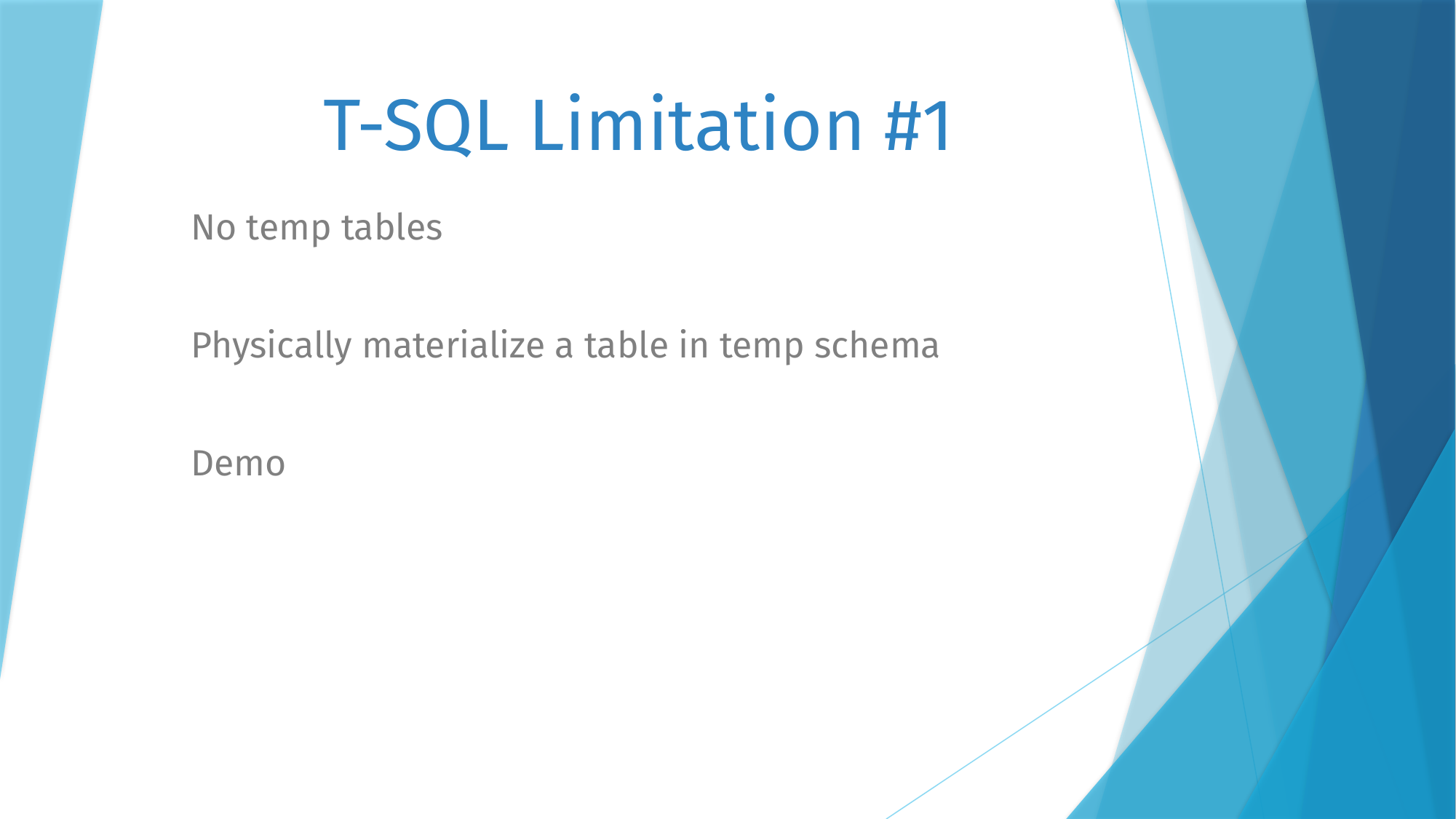

# T-SQL Limitation #1
No temp tables

Physically materialize a table in temp schema

Demo